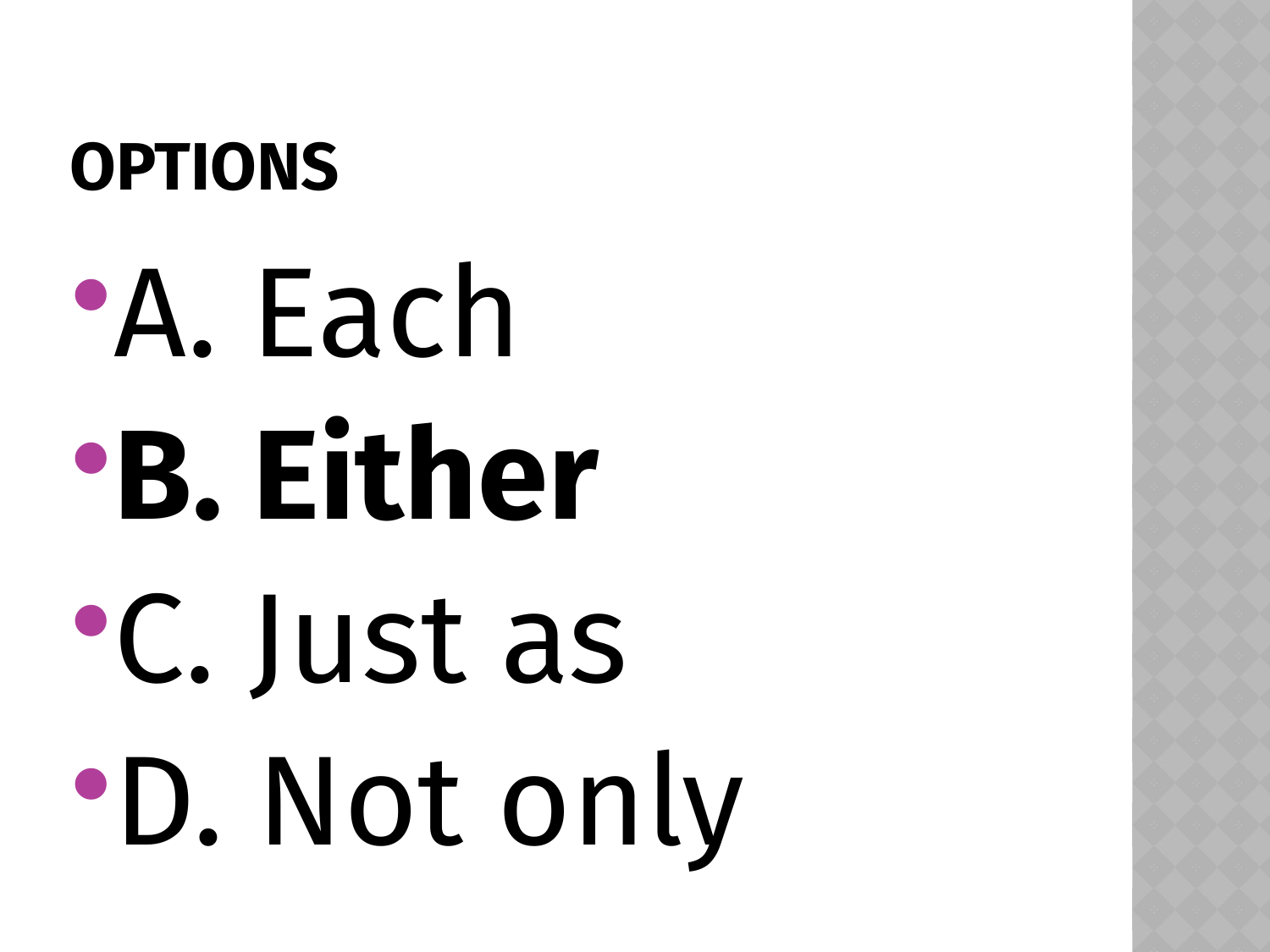

# options
A. Each
B. Either
C. Just as
D. Not only